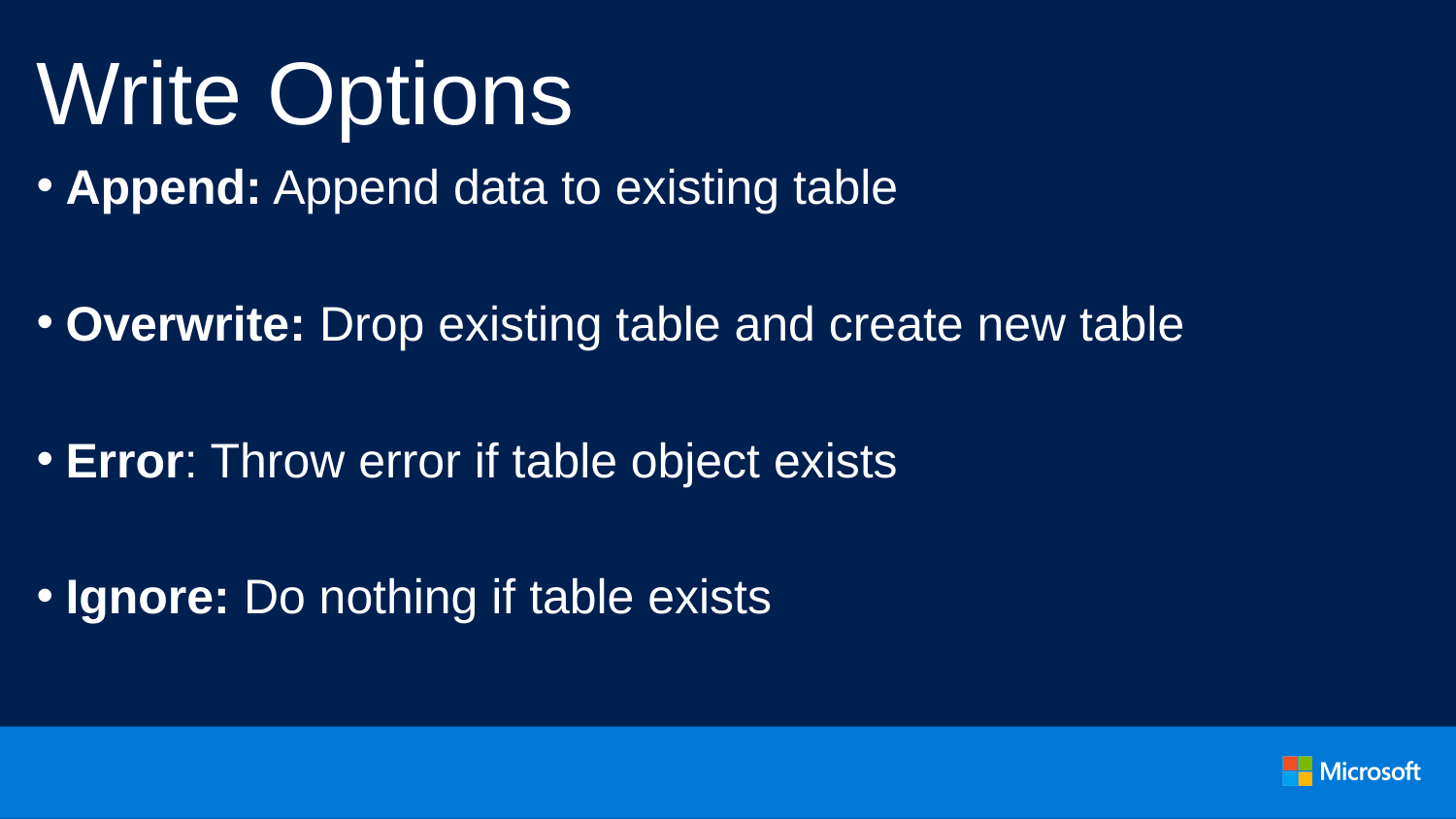

# Write Options
Append: Append data to existing table

Overwrite: Drop existing table and create new table

Error: Throw error if table object exists

Ignore: Do nothing if table exists